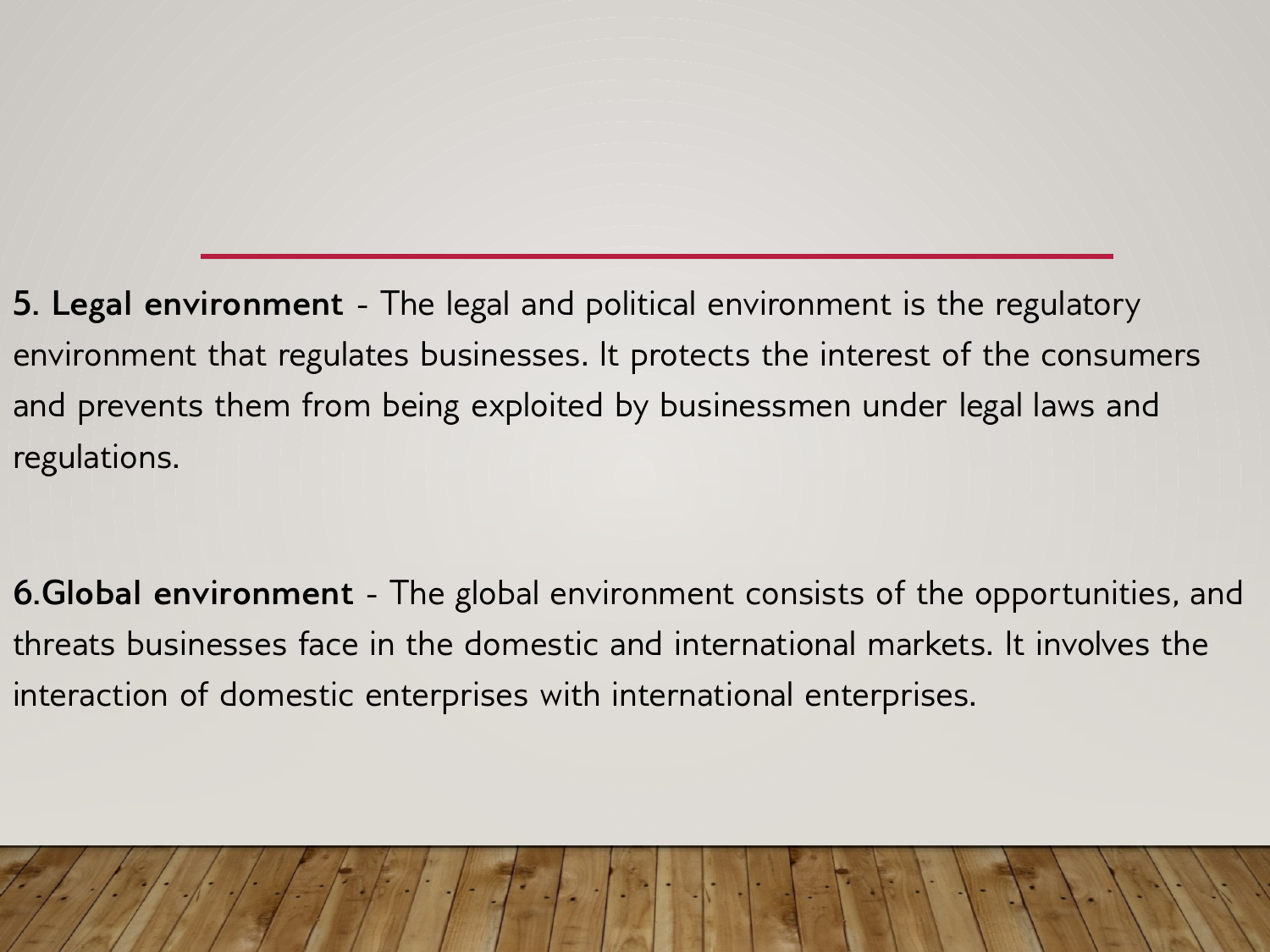

5. Legal environment - The legal and political environment is the regulatory environment that regulates businesses. It protects the interest of the consumers and prevents them from being exploited by businessmen under legal laws and regulations.

6.Global environment - The global environment consists of the opportunities, and threats businesses face in the domestic and international markets. It involves the interaction of domestic enterprises with international enterprises.